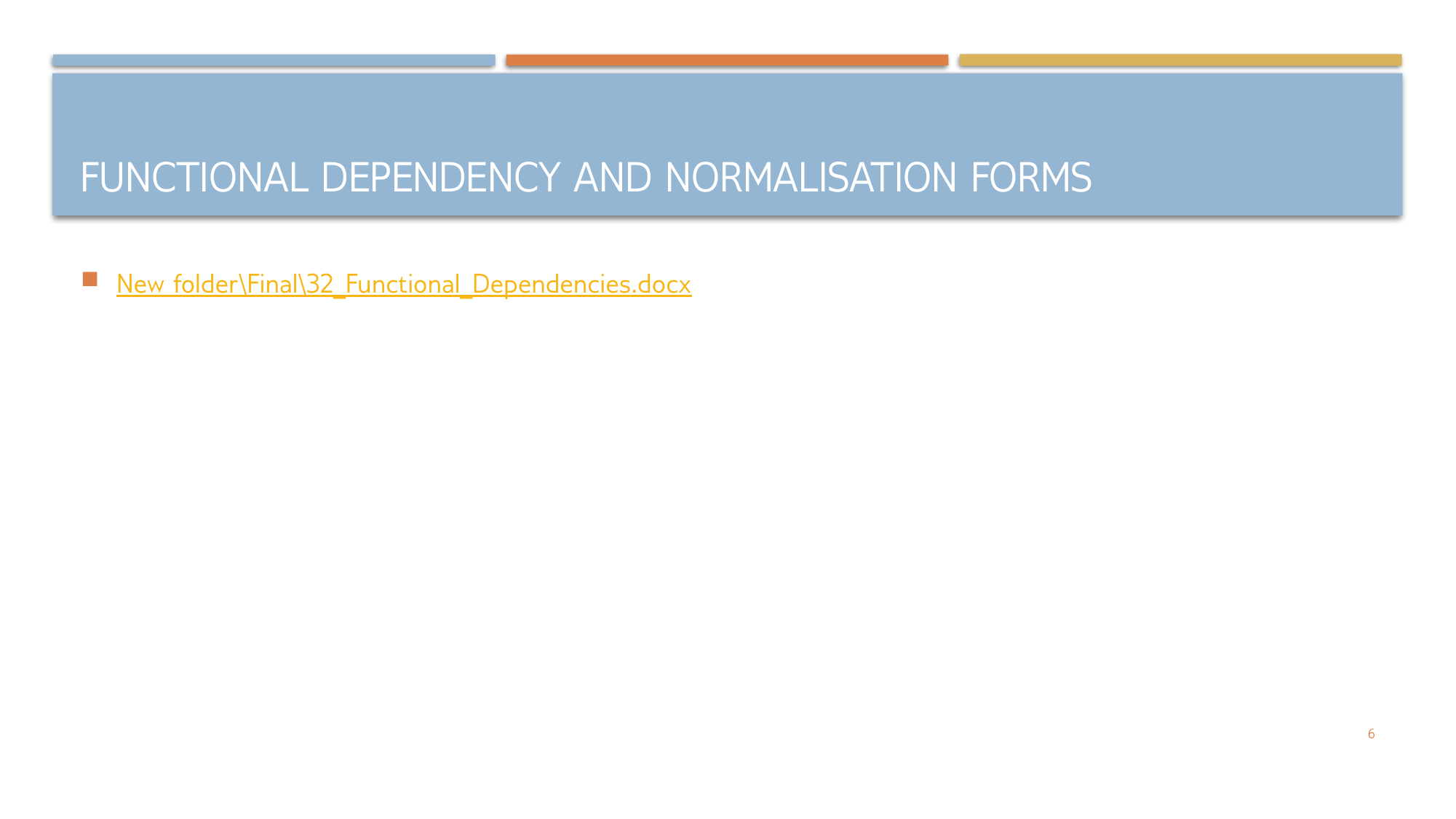

# Functional dependency and normalisation forms
New folder\Final\32_Functional_Dependencies.docx
6